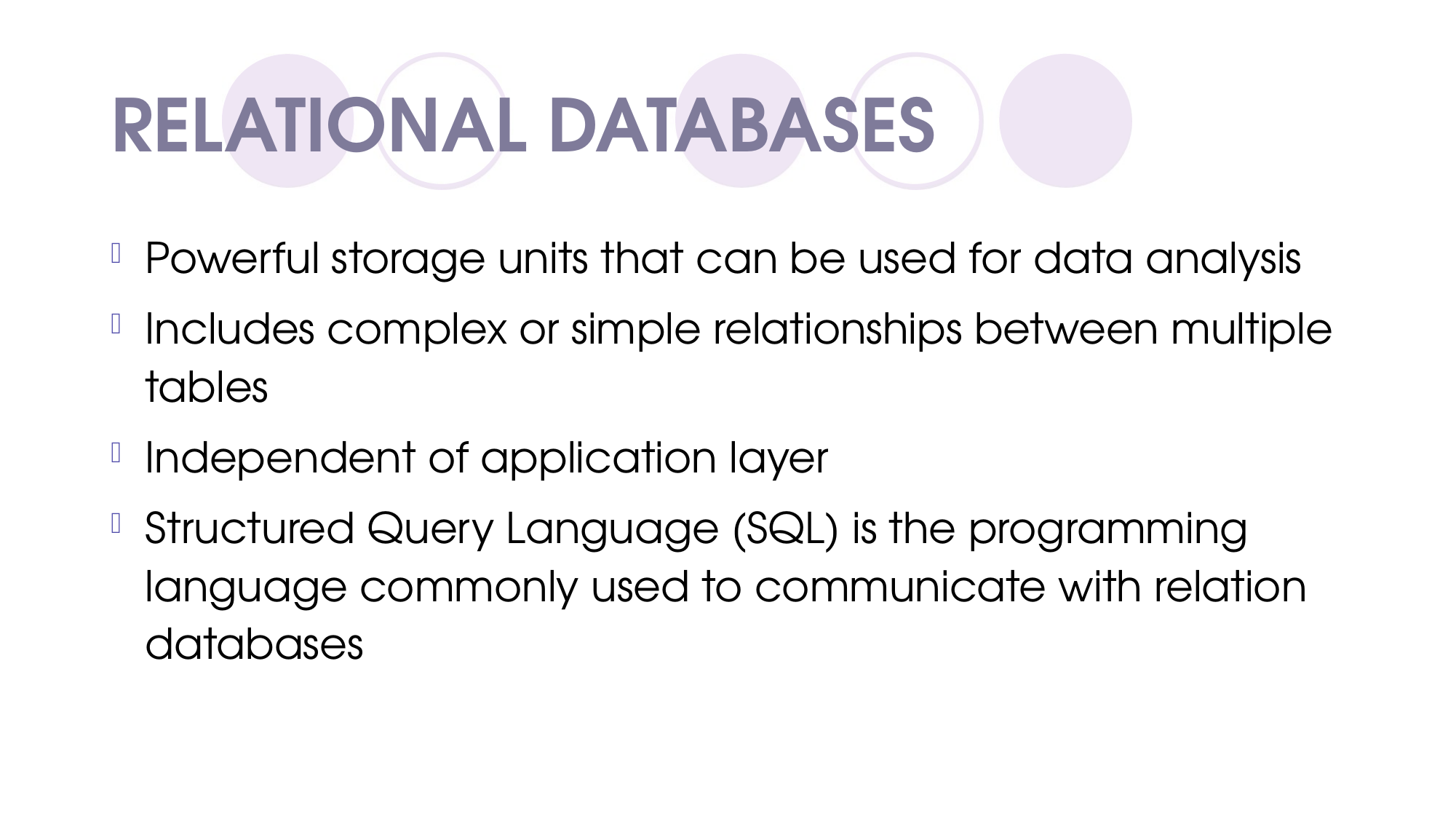

# RELATIONAL DATABASES
Powerful storage units that can be used for data analysis
Includes complex or simple relationships between multiple tables
Independent of application layer
Structured Query Language (SQL) is the programming language commonly used to communicate with relation databases